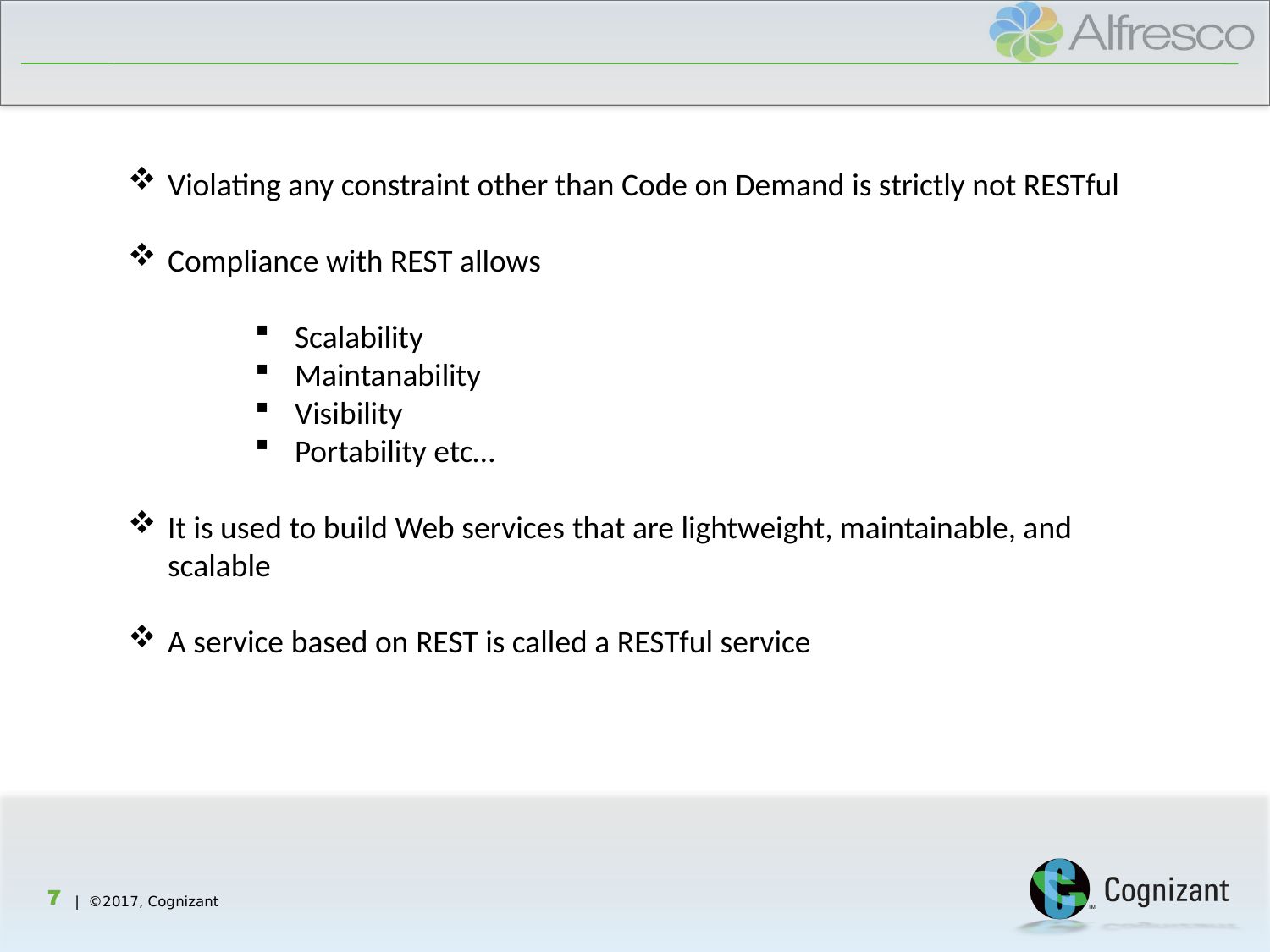

Violating any constraint other than Code on Demand is strictly not RESTful

Compliance with REST allows

Scalability
Maintanability
Visibility
Portability etc…

It is used to build Web services that are lightweight, maintainable, and scalable

A service based on REST is called a RESTful service

7